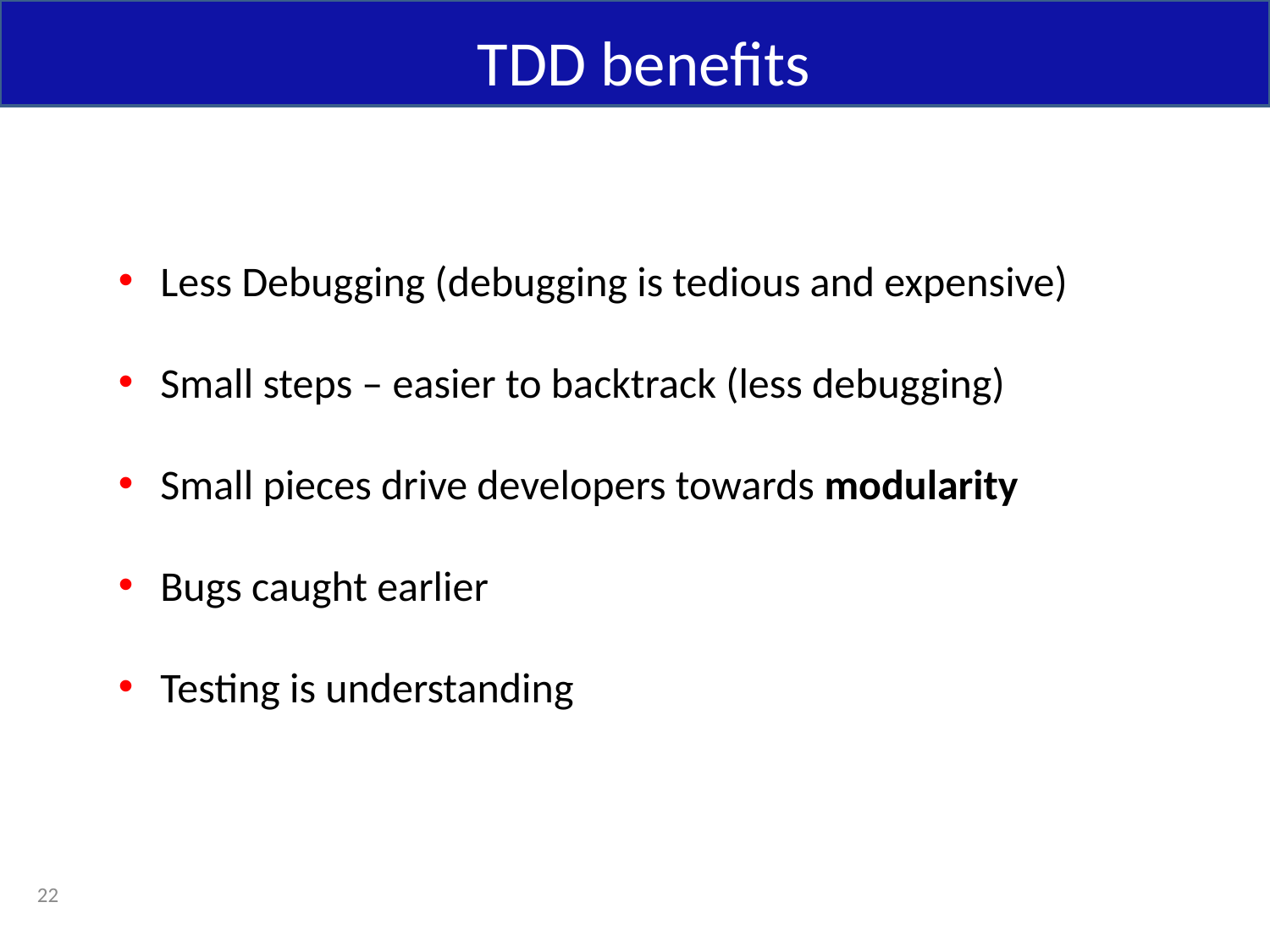

TDD benefits

Less Debugging (debugging is tedious and expensive)
Small steps – easier to backtrack (less debugging)
Small pieces drive developers towards modularity
Bugs caught earlier
Testing is understanding
22